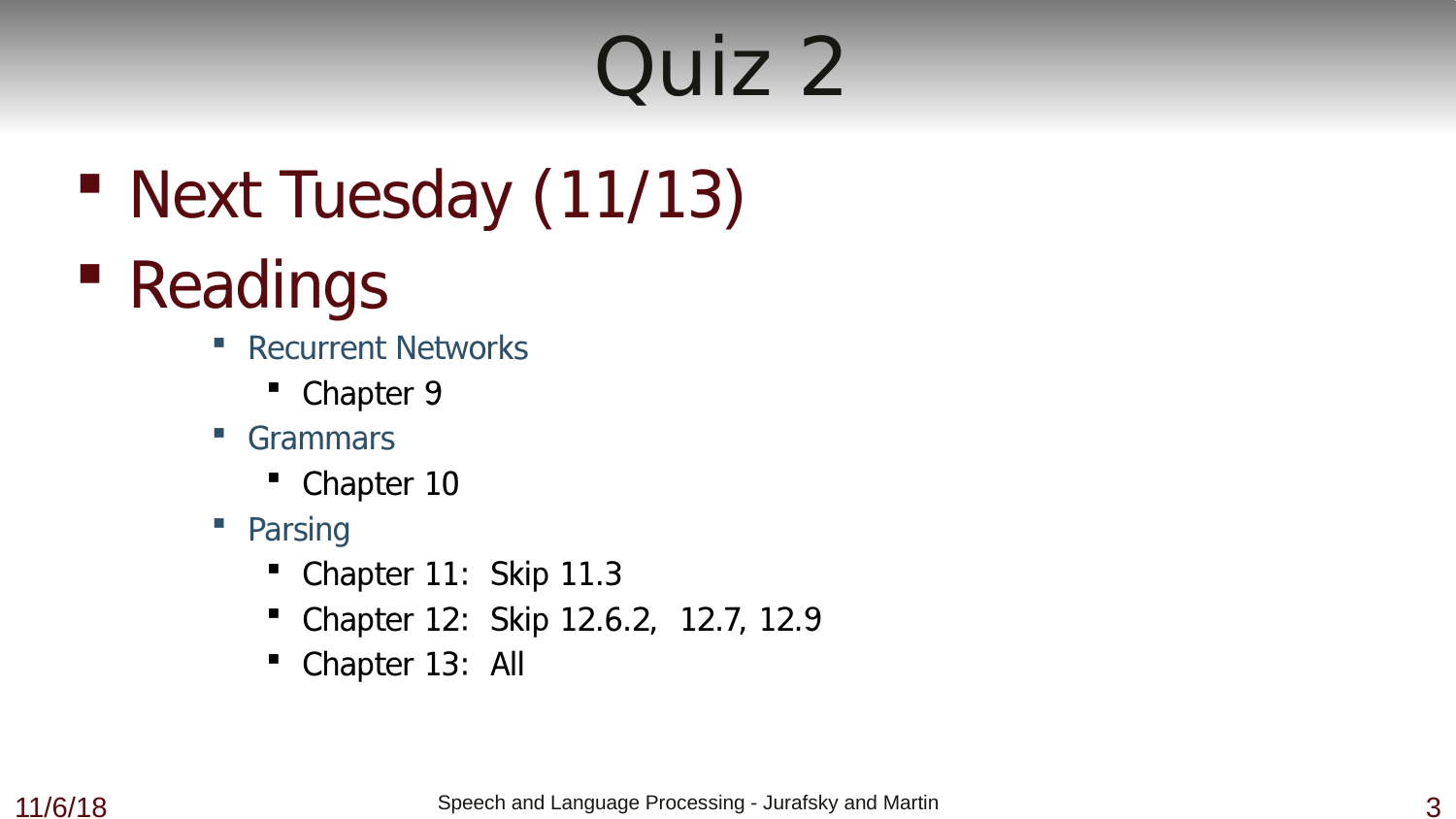

# Quiz 2
Next Tuesday (11/13)
Readings
Recurrent Networks
Chapter 9
Grammars
Chapter 10
Parsing
Chapter 11:  Skip 11.3
Chapter 12:  Skip 12.6.2,  12.7, 12.9
Chapter 13:  All
11/6/18
                                         Speech and Language Processing - Jurafsky and Martin
3